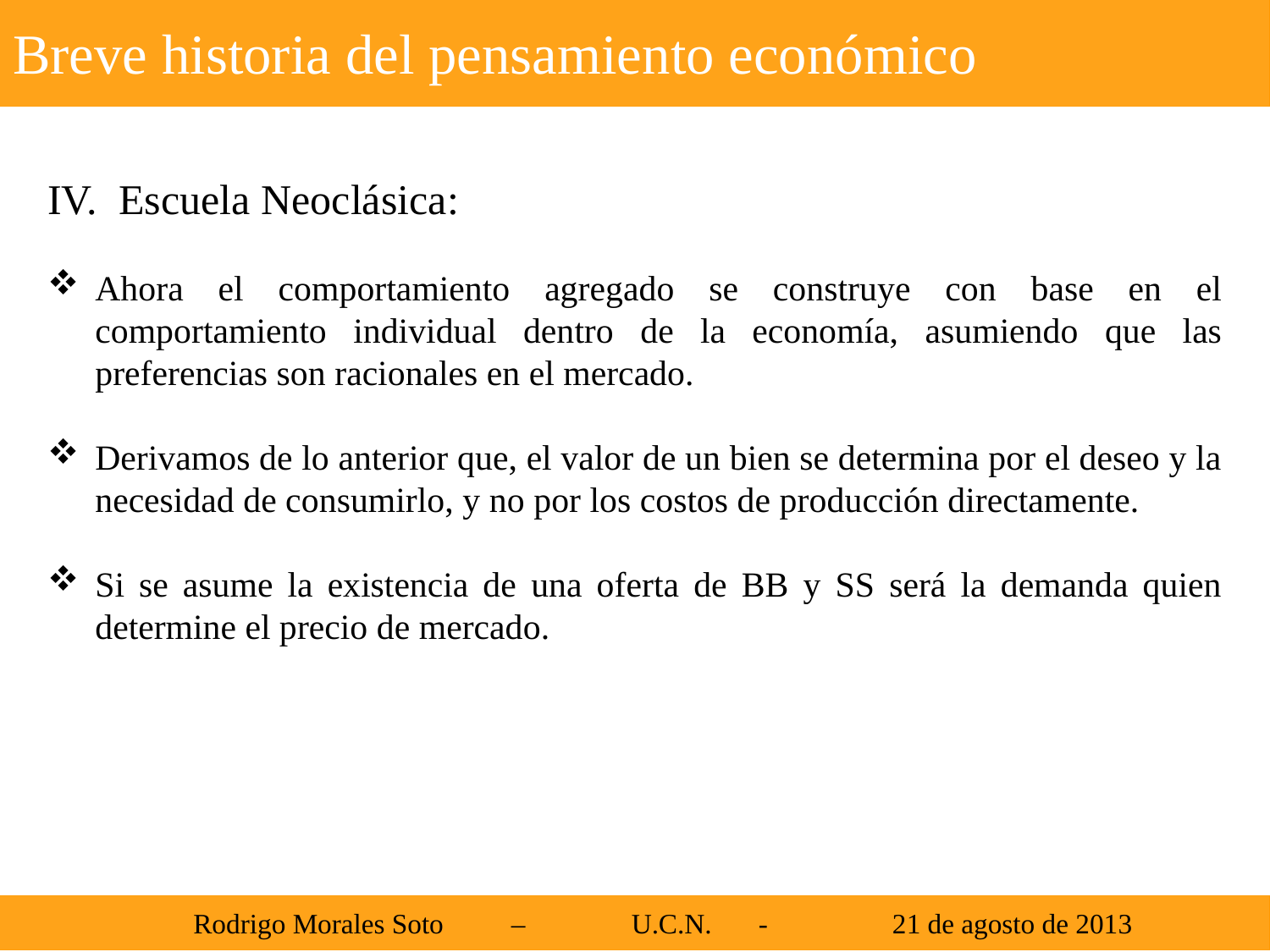

Breve historia del pensamiento económico
Escuela Neoclásica:

Ahora el comportamiento agregado se construye con base en el comportamiento individual dentro de la economía, asumiendo que las preferencias son racionales en el mercado.

Derivamos de lo anterior que, el valor de un bien se determina por el deseo y la necesidad de consumirlo, y no por los costos de producción directamente.

Si se asume la existencia de una oferta de BB y SS será la demanda quien determine el precio de mercado.

          Rodrigo Morales Soto	 – 	U.C.N. 	-	 21 de agosto de 2013